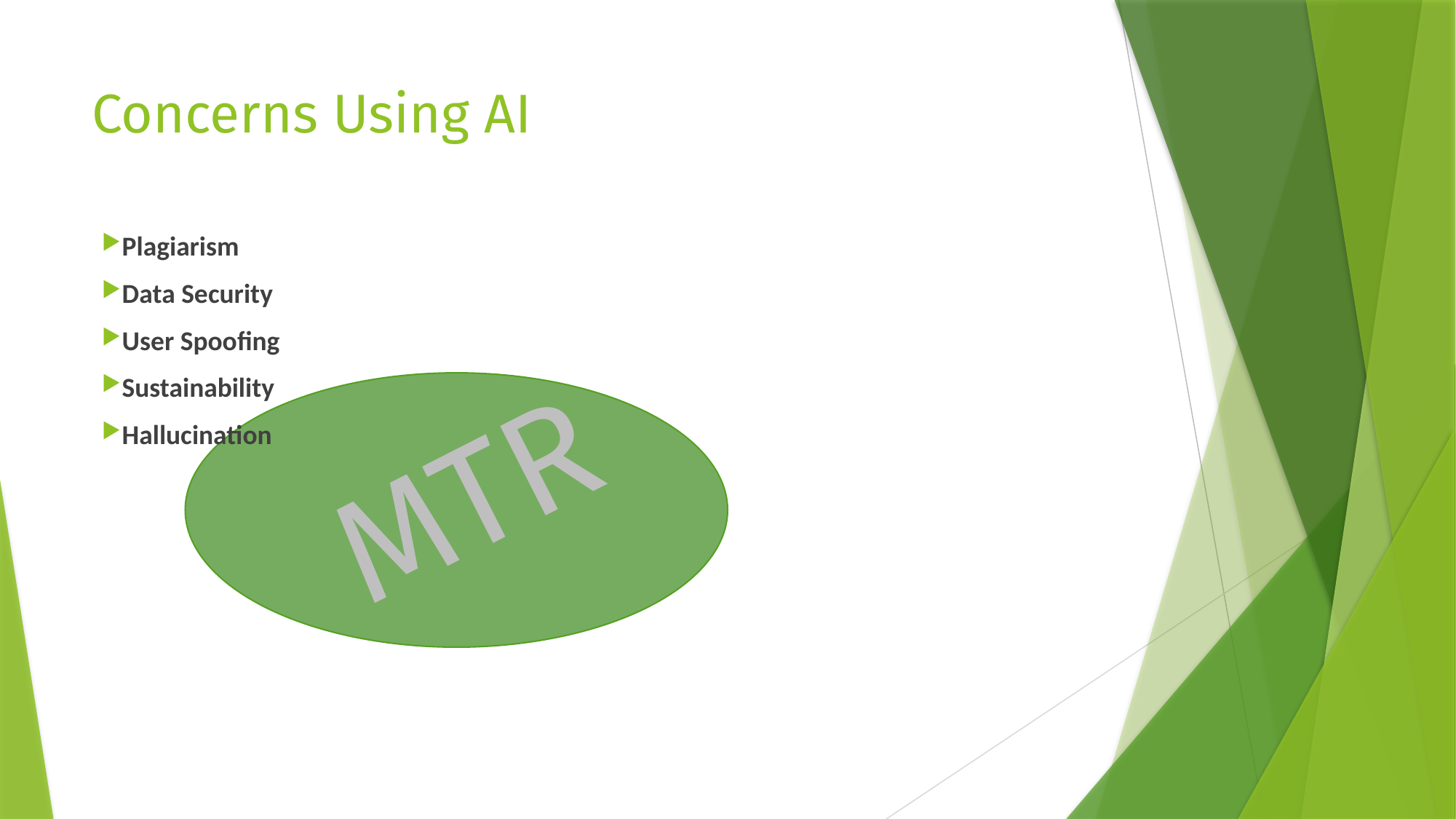

# Concerns Using AI
Plagiarism
Data Security
User Spoofing
Sustainability
Hallucination